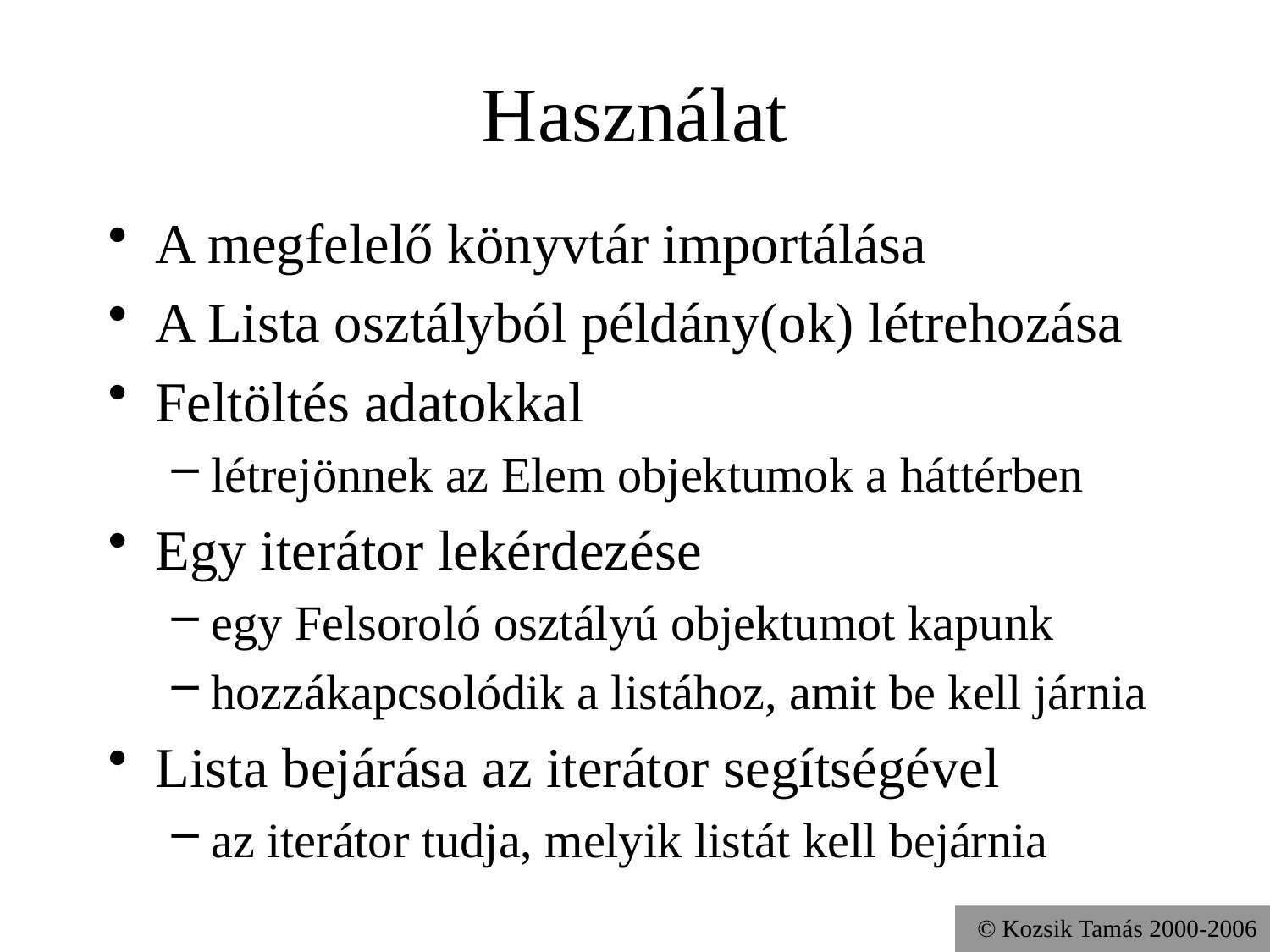

# Használat
A megfelelő könyvtár importálása
A Lista osztályból példány(ok) létrehozása
Feltöltés adatokkal
létrejönnek az Elem objektumok a háttérben
Egy iterátor lekérdezése
egy Felsoroló osztályú objektumot kapunk
hozzákapcsolódik a listához, amit be kell járnia
Lista bejárása az iterátor segítségével
az iterátor tudja, melyik listát kell bejárnia
© Kozsik Tamás 2000-2006